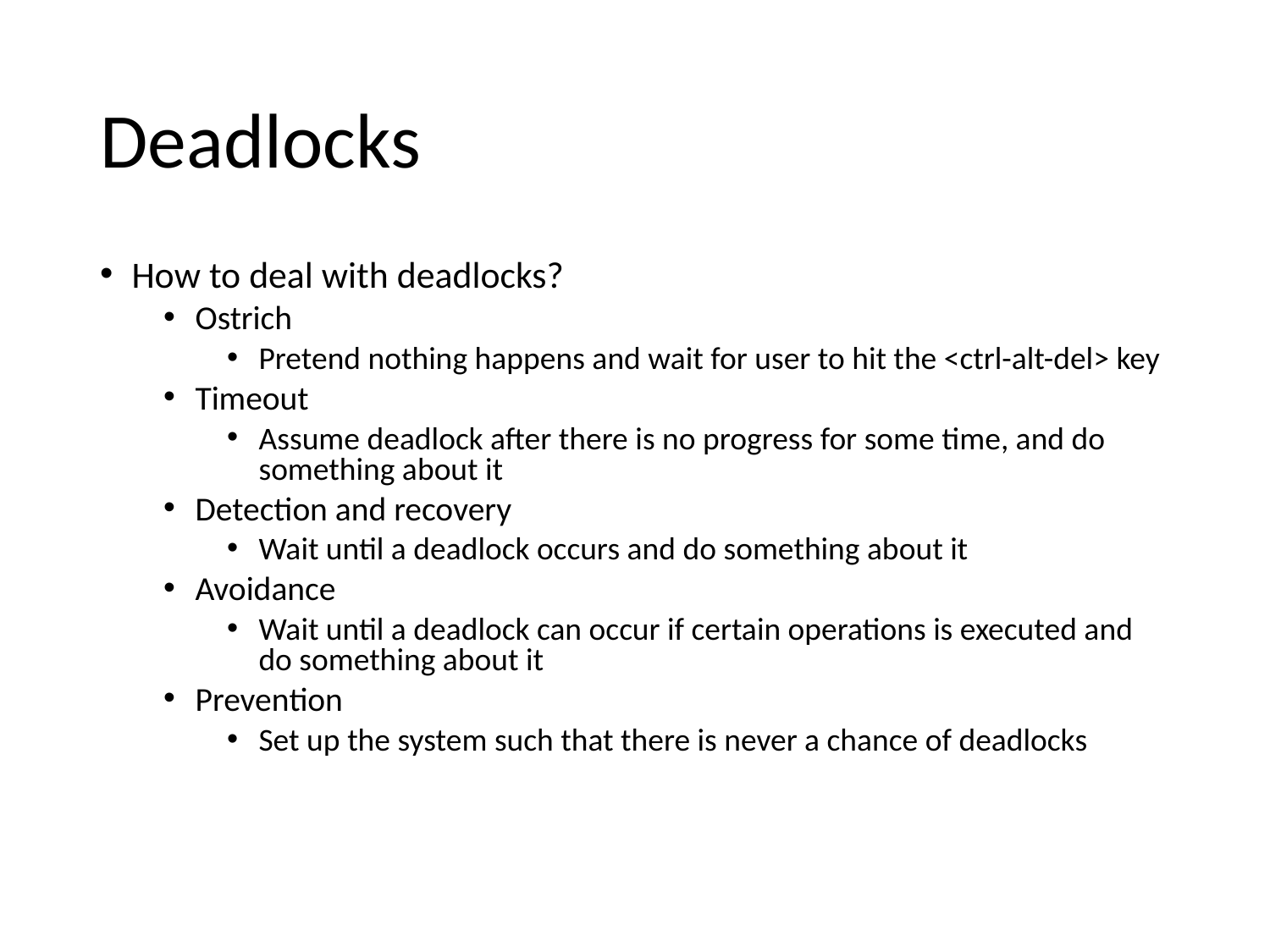

# Deadlocks
How to deal with deadlocks?
Ostrich
Pretend nothing happens and wait for user to hit the <ctrl-alt-del> key
Timeout
Assume deadlock after there is no progress for some time, and do something about it
Detection and recovery
Wait until a deadlock occurs and do something about it
Avoidance
Wait until a deadlock can occur if certain operations is executed and do something about it
Prevention
Set up the system such that there is never a chance of deadlocks